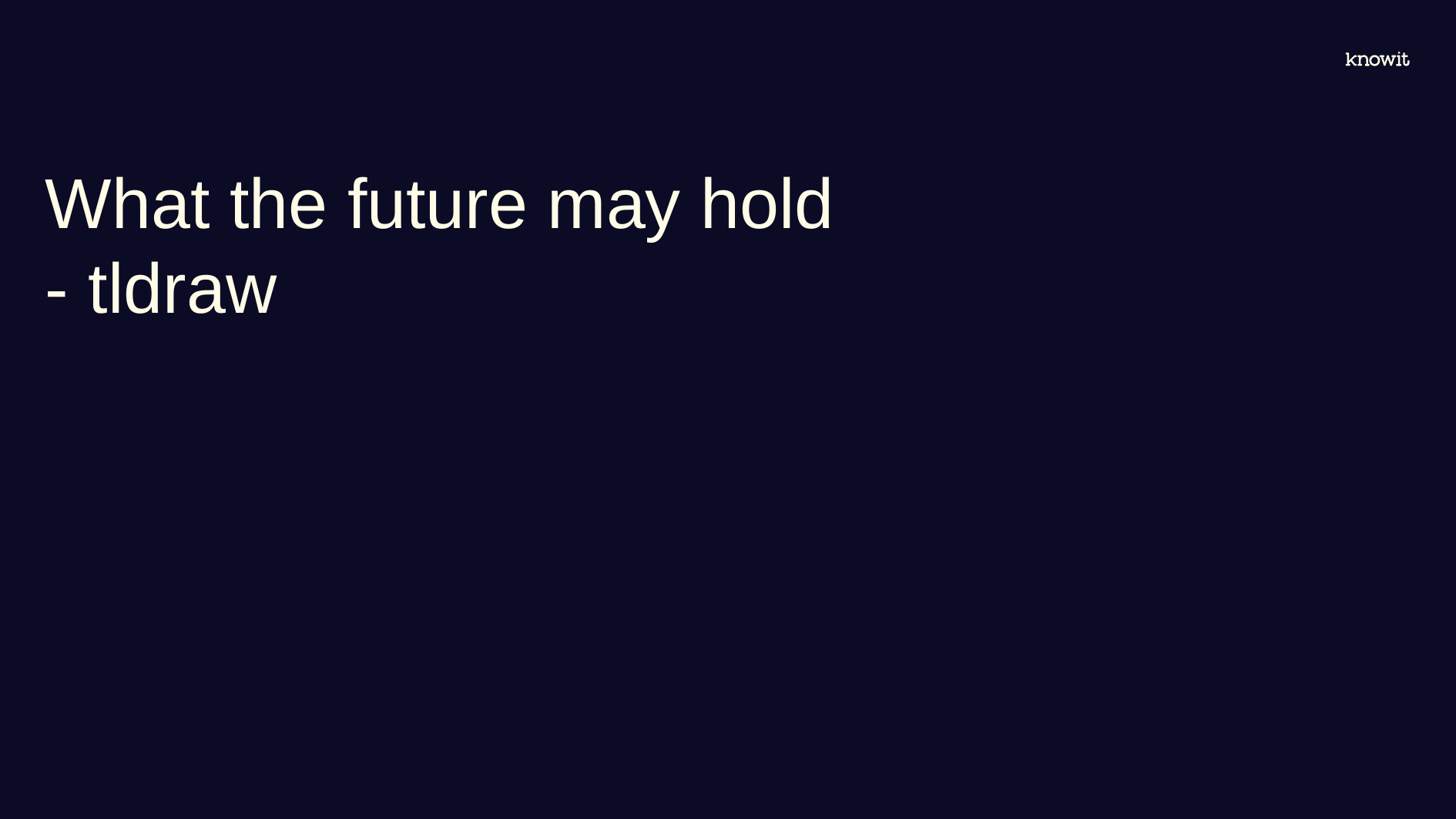

# What the future may hold - tldraw